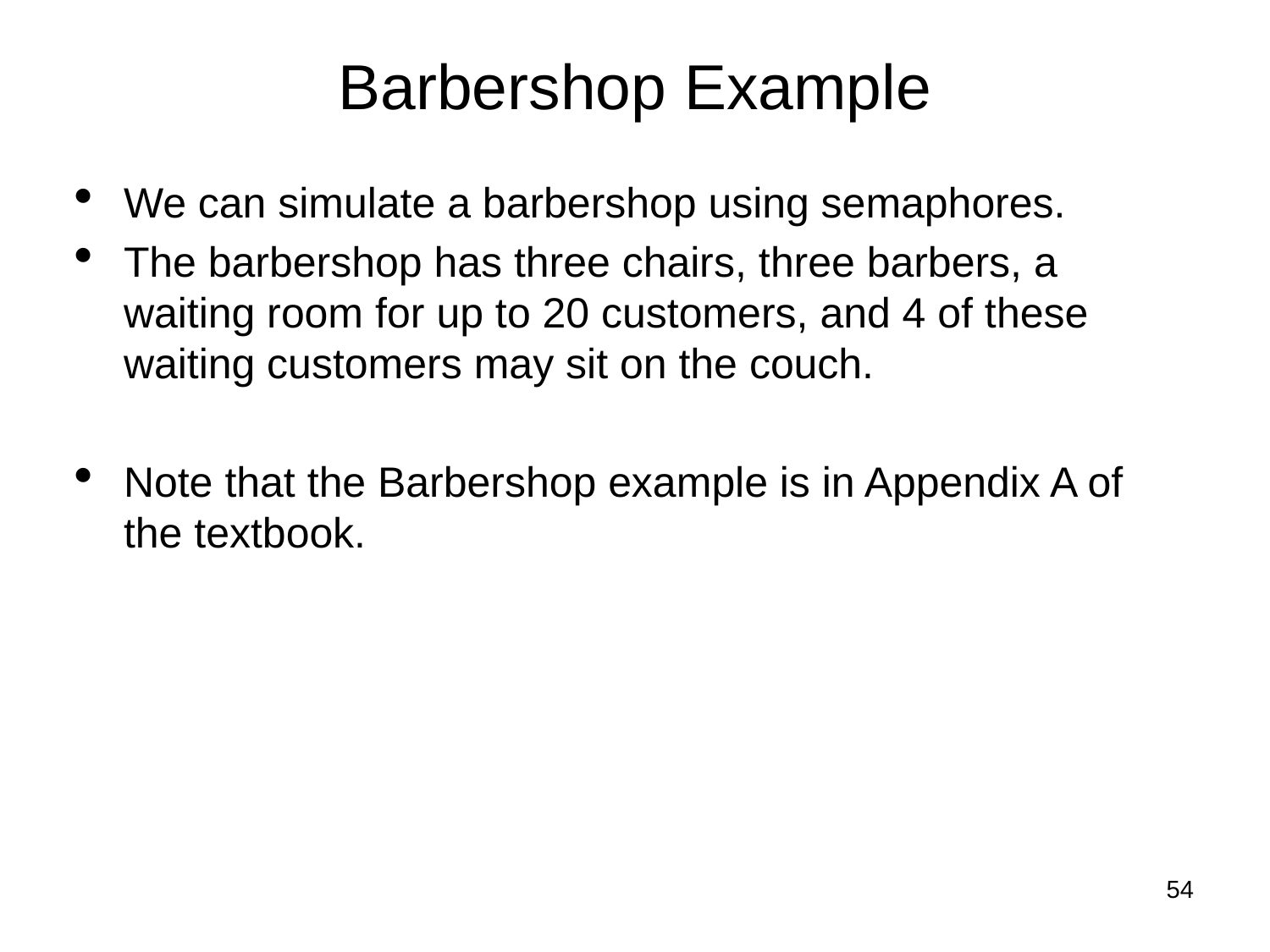

Barbershop Example
We can simulate a barbershop using semaphores.
The barbershop has three chairs, three barbers, a waiting room for up to 20 customers, and 4 of these waiting customers may sit on the couch.

Note that the Barbershop example is in Appendix A of the textbook.

54